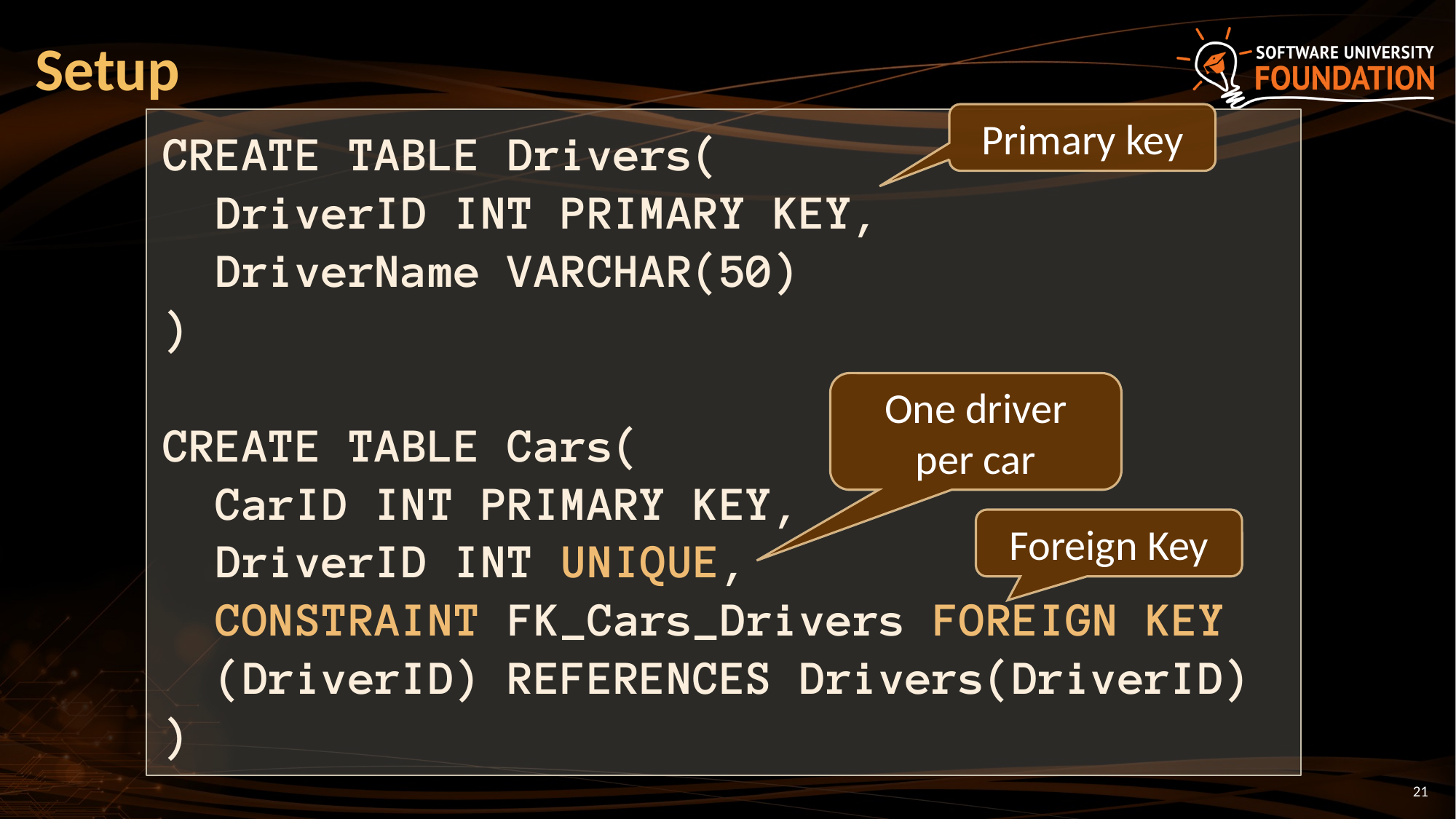

# Setup
Primary key
CREATE TABLE Drivers(
  DriverID INT PRIMARY KEY,
  DriverName VARCHAR(50)
)

CREATE TABLE Cars(
  CarID INT PRIMARY KEY,
  DriverID INT UNIQUE,
  CONSTRAINT FK_Cars_Drivers FOREIGN KEY
  (DriverID) REFERENCES Drivers(DriverID)
)
One driver
per car
Foreign Key
21